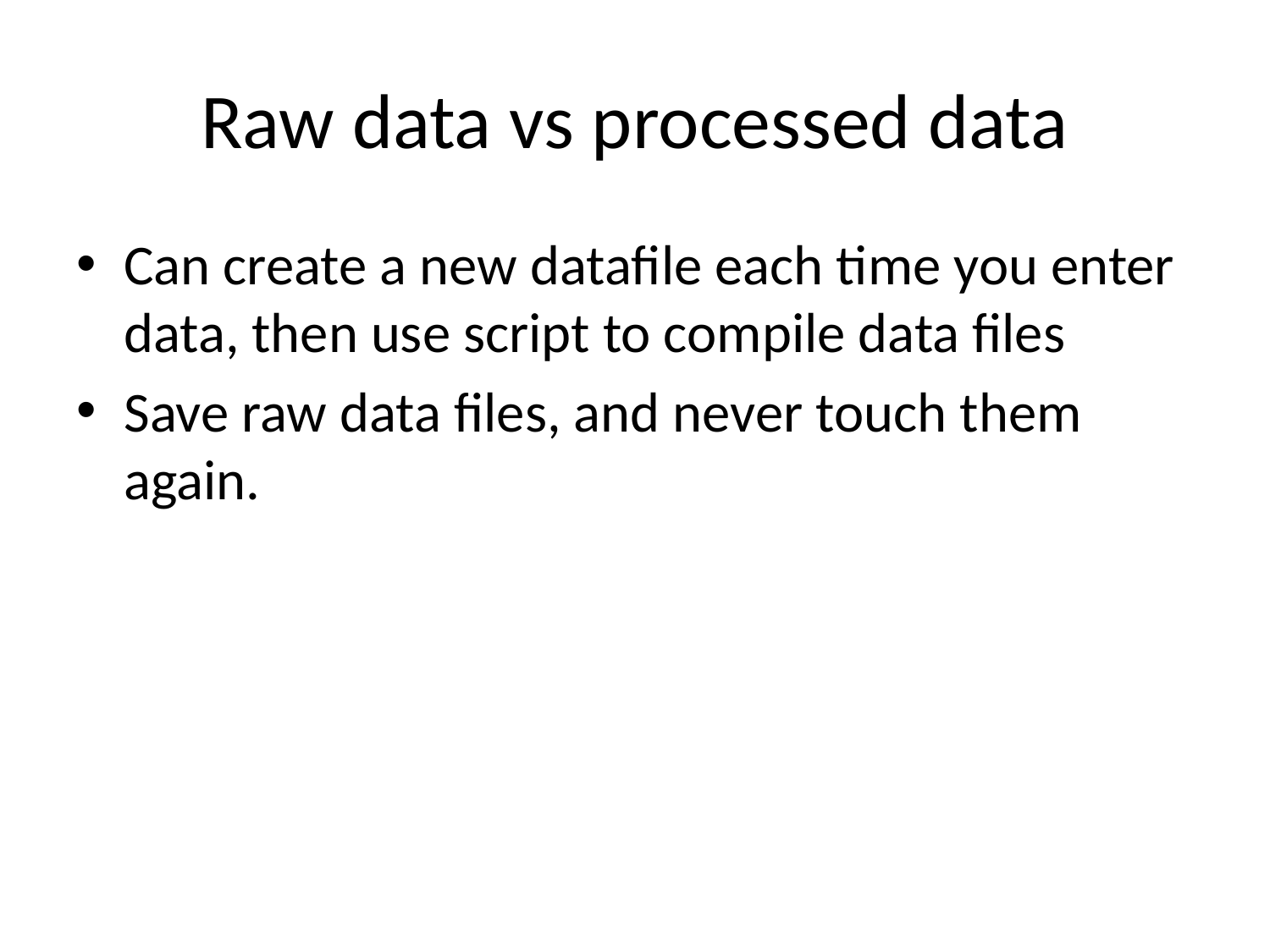

# Raw data vs processed data
Can create a new datafile each time you enter data, then use script to compile data files
Save raw data files, and never touch them again.